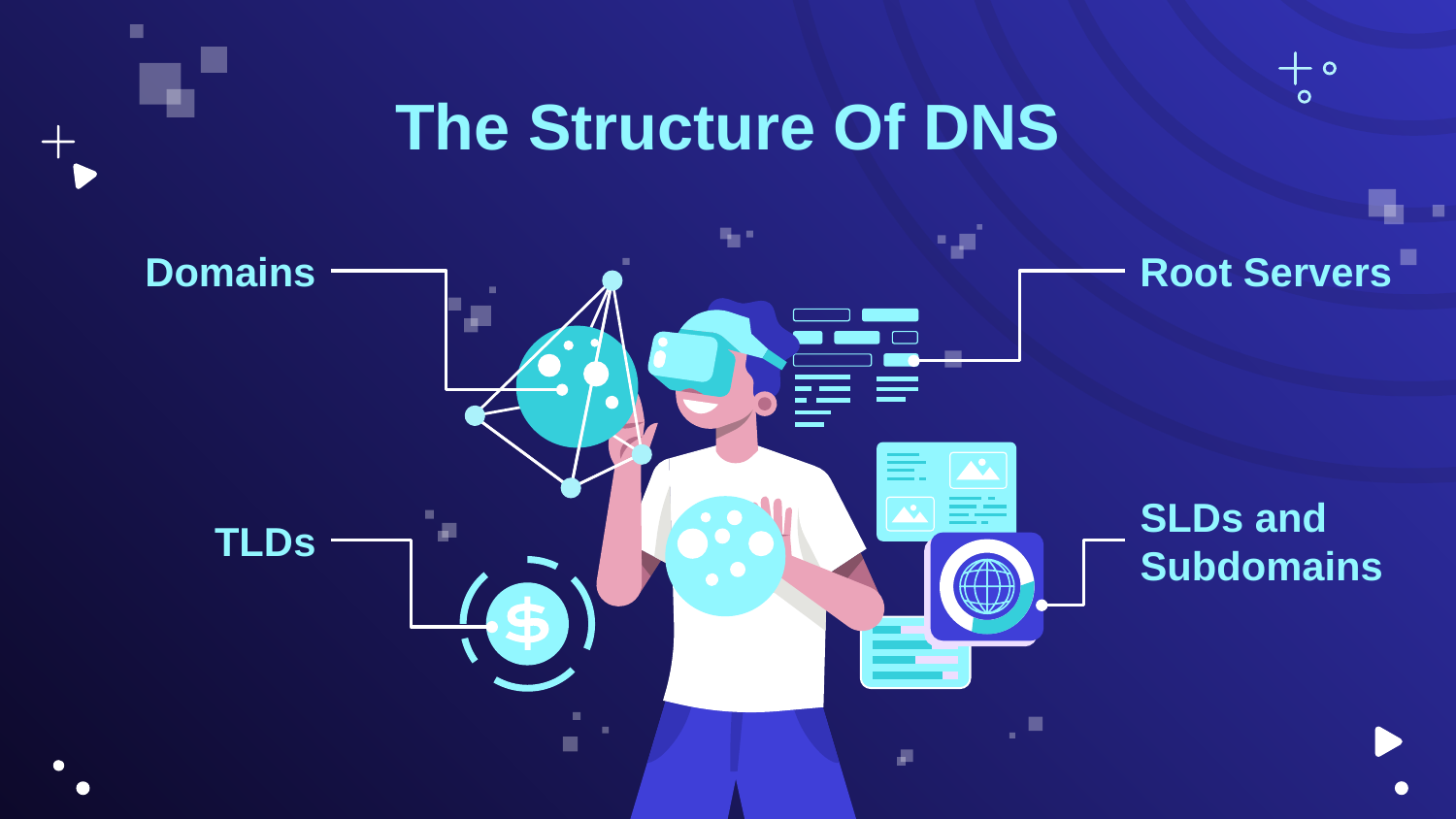

# The Structure Of DNS

Root Servers
Domains

SLDs and Subdomains
TLDs